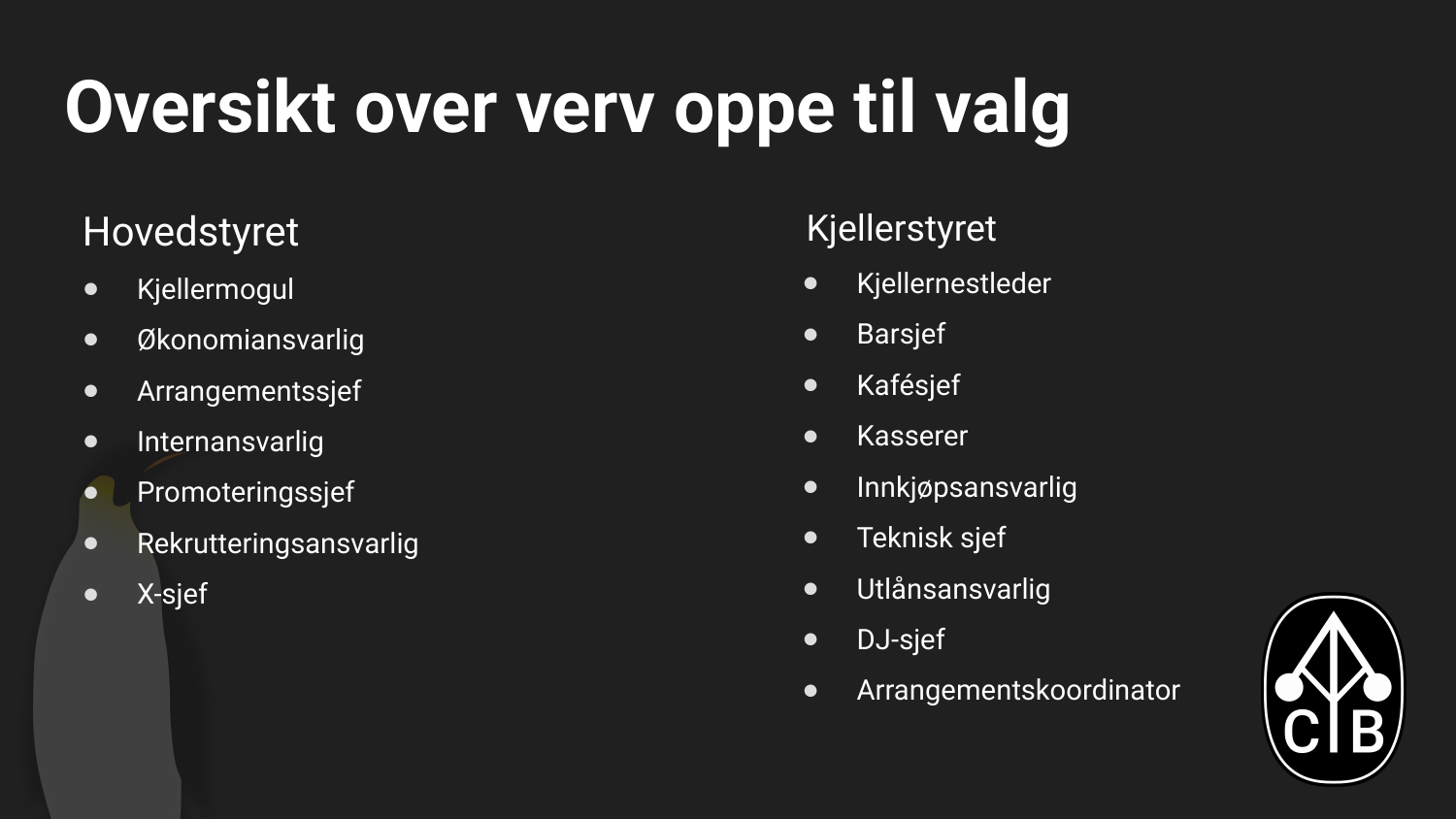

# Oversikt over verv oppe til valg
Hovedstyret
Kjellermogul
Økonomiansvarlig
Arrangementssjef
Internansvarlig
Promoteringssjef
Rekrutteringsansvarlig
X-sjef
Kjellerstyret
Kjellernestleder
Barsjef
Kafésjef
Kasserer
Innkjøpsansvarlig
Teknisk sjef
Utlånsansvarlig
DJ-sjef
Arrangementskoordinator